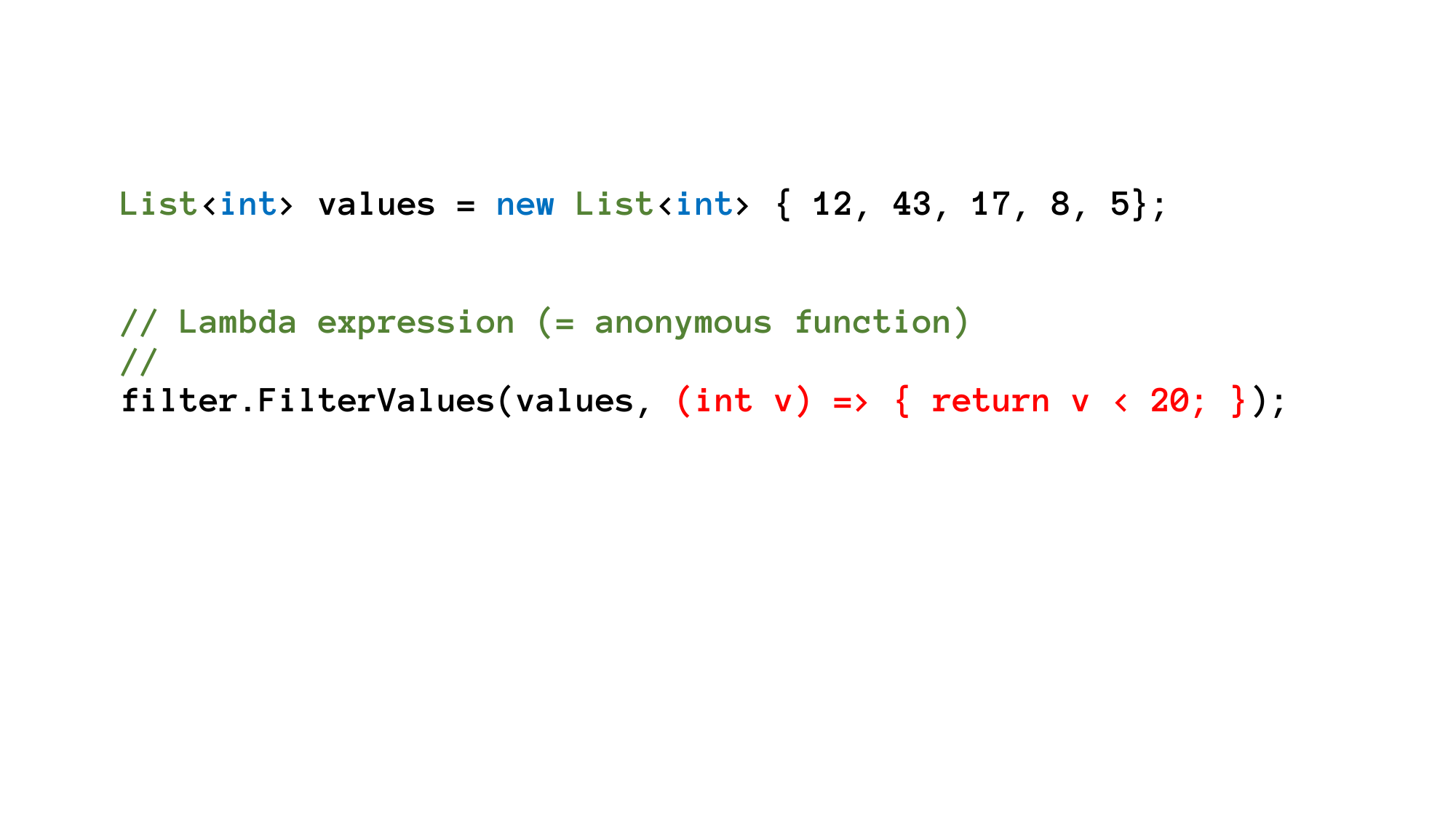

List<int> values = new List<int> { 12, 43, 17, 8, 5};

// Lambda expression (= anonymous function)
//
filter.FilterValues(values, (int v) => { return v < 20; });